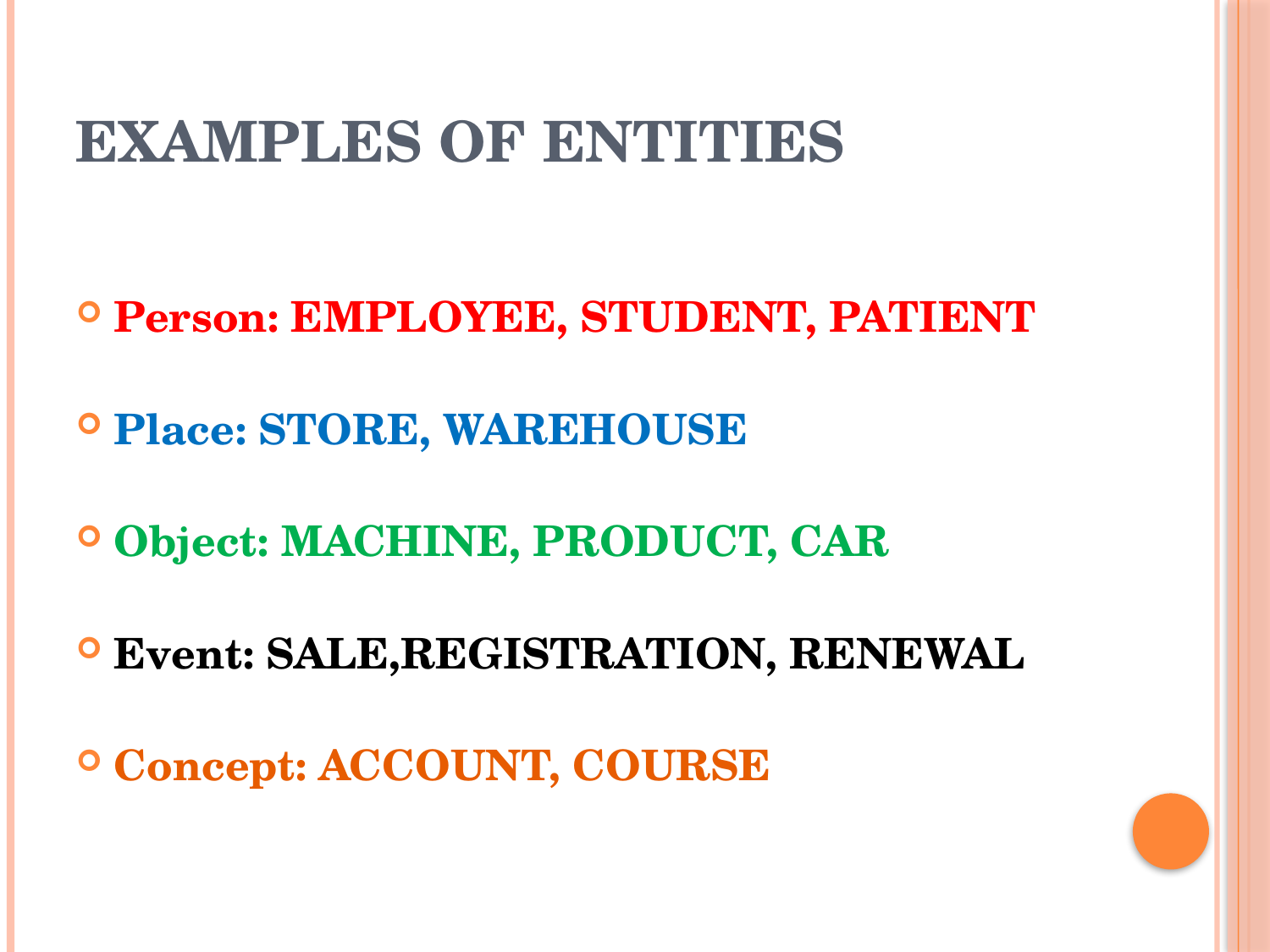

# Examples of Entities
Person: EMPLOYEE, STUDENT, PATIENT
Place: STORE, WAREHOUSE
Object: MACHINE, PRODUCT, CAR
Event: SALE,REGISTRATION, RENEWAL
Concept: ACCOUNT, COURSE